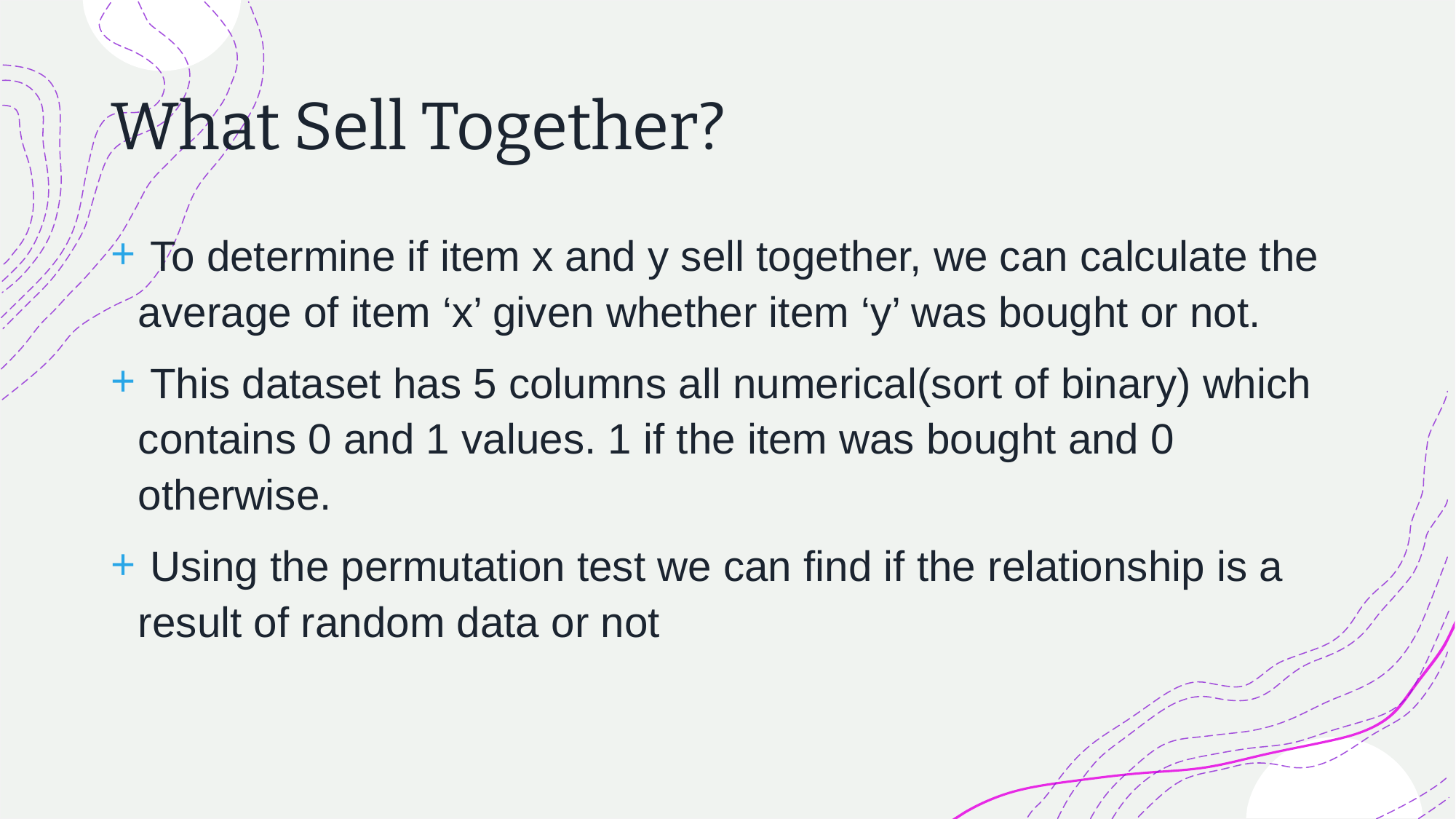

# What Sell Together?
 To determine if item x and y sell together, we can calculate the average of item ‘x’ given whether item ‘y’ was bought or not.
 This dataset has 5 columns all numerical(sort of binary) which contains 0 and 1 values. 1 if the item was bought and 0 otherwise.
 Using the permutation test we can find if the relationship is a result of random data or not